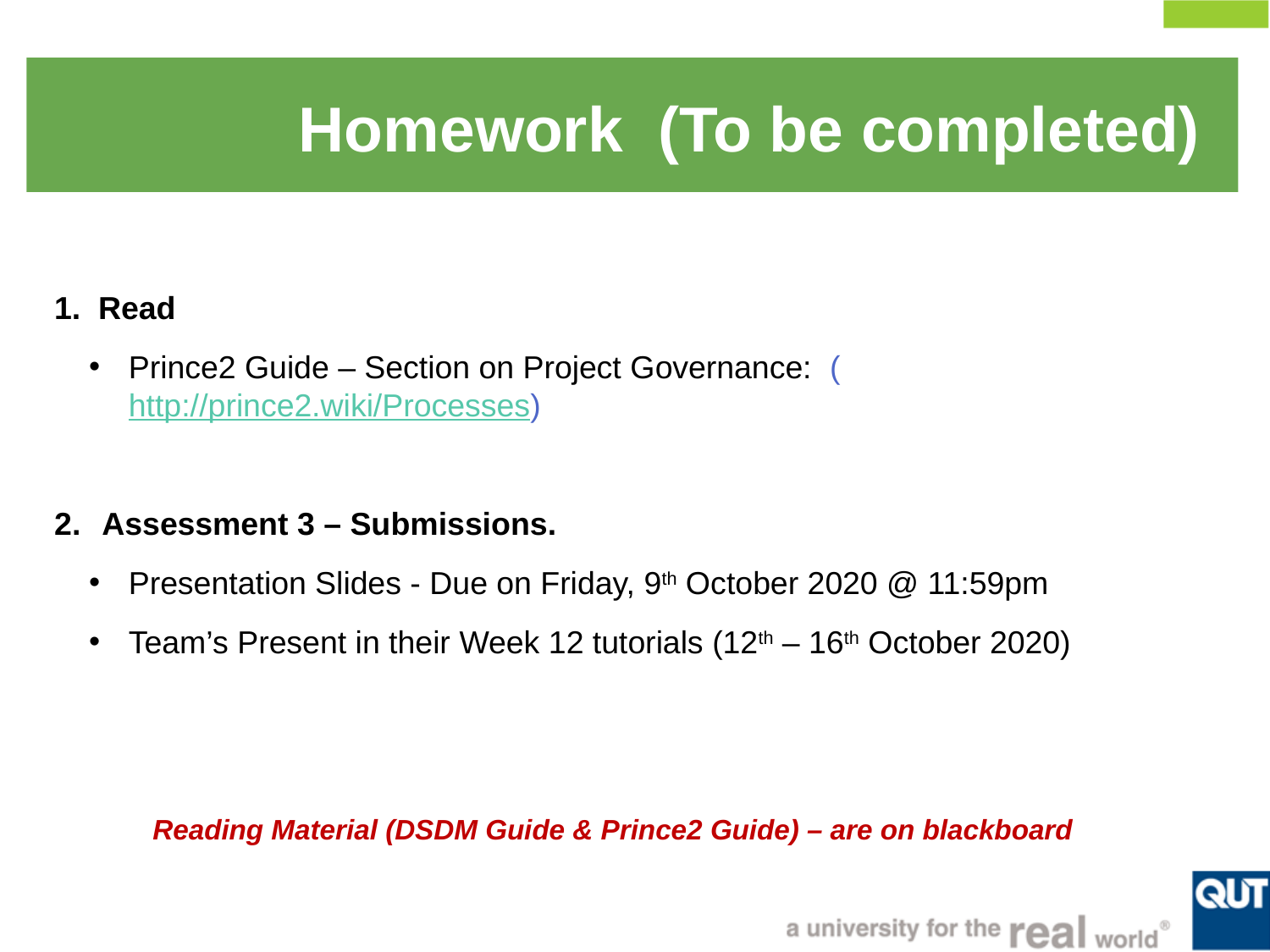

Homework  (To be completed)
1.  Read
Prince2 Guide – Section on Project Governance:  (http://prince2.wiki/Processes)

Assessment 3 – Submissions.
Presentation Slides - Due on Friday, 9th October 2020 @ 11:59pm
Team’s Present in their Week 12 tutorials (12th – 16th October 2020)
Reading Material (DSDM Guide & Prince2 Guide) – are on blackboard